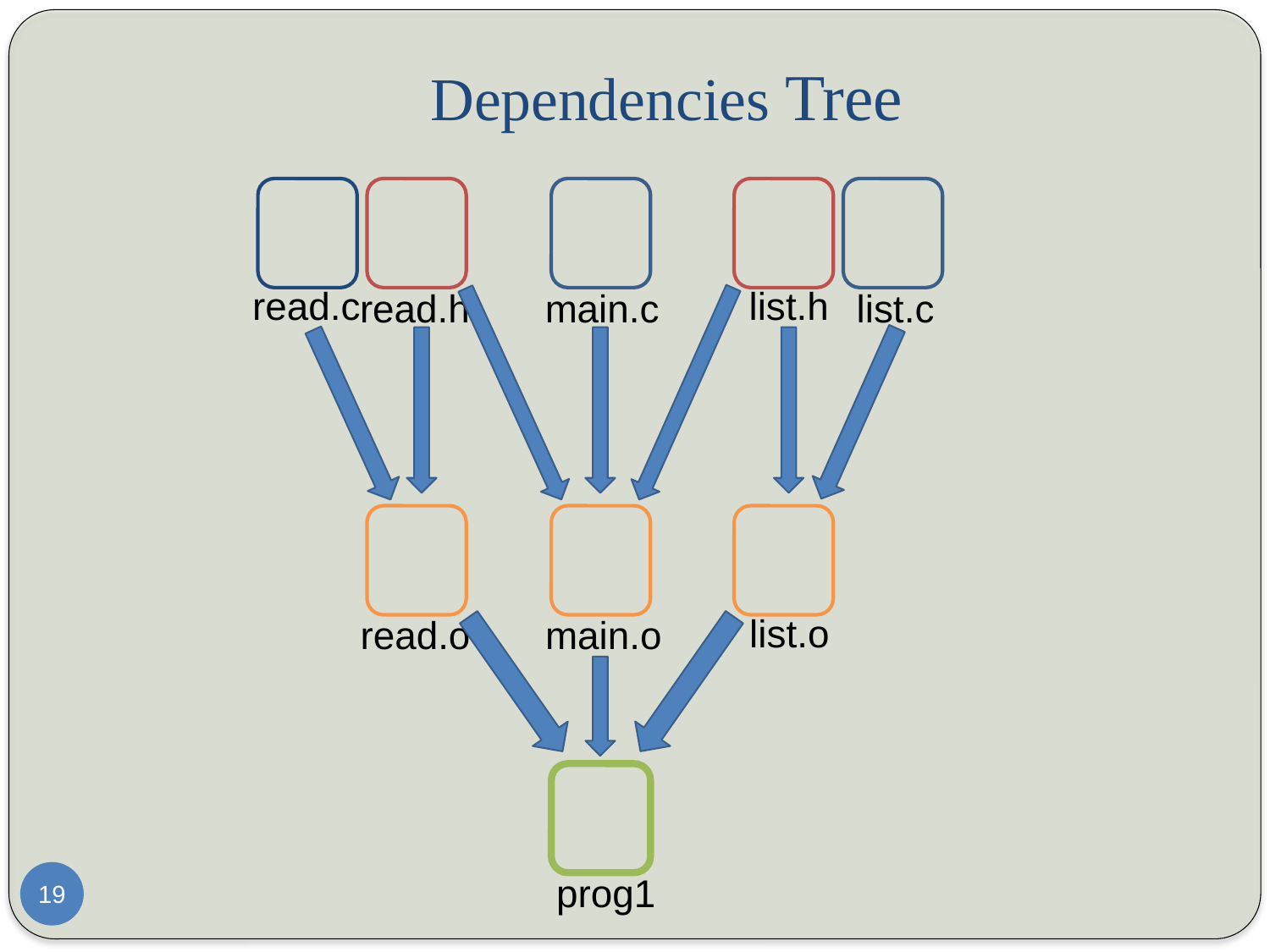

Dependencies Tree

read.c
list.h
read.h
main.c
list.c

list.o
read.o
main.o

19
prog1